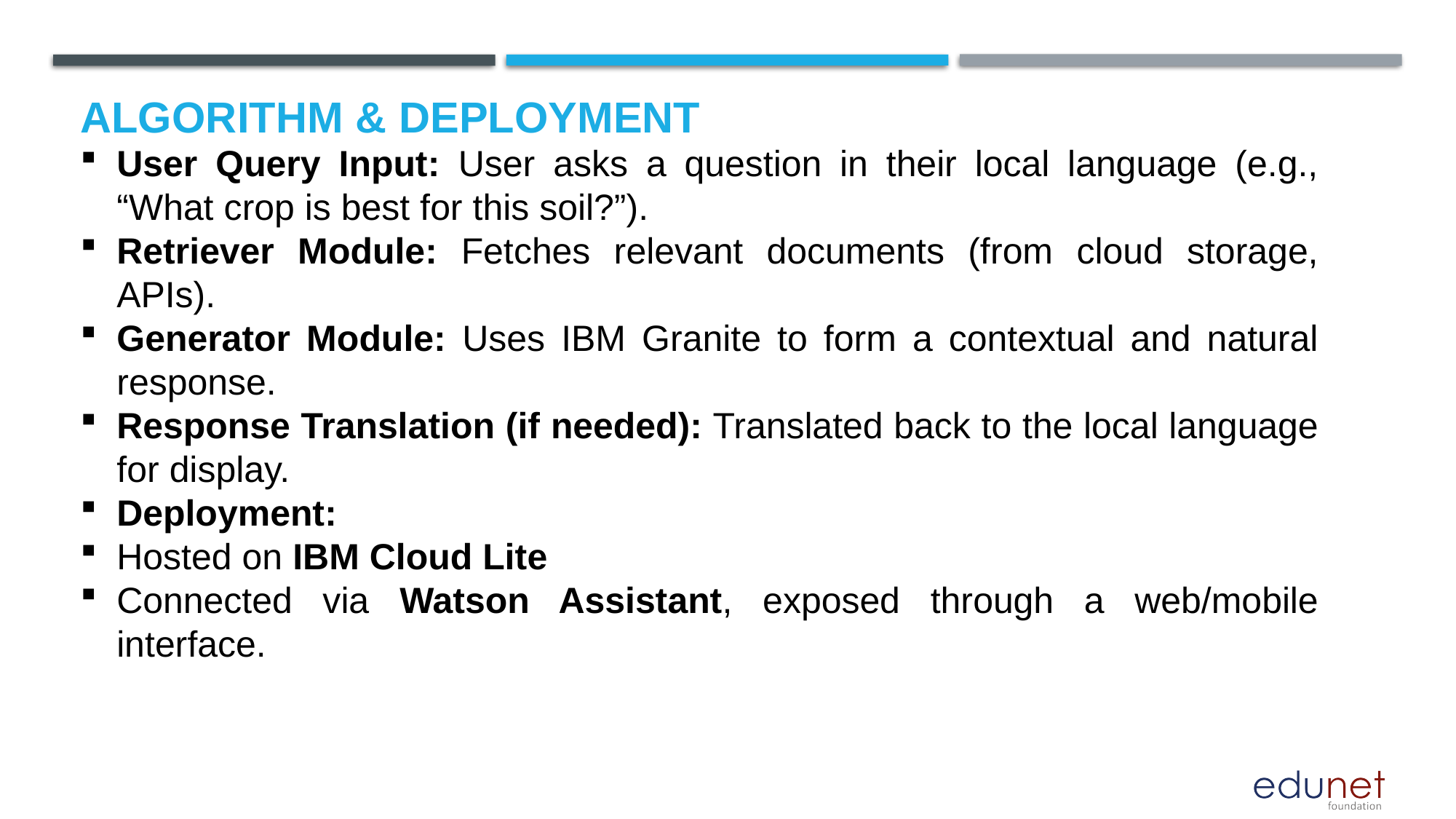

# Algorithm & Deployment
User Query Input: User asks a question in their local language (e.g., “What crop is best for this soil?”).
Retriever Module: Fetches relevant documents (from cloud storage, APIs).
Generator Module: Uses IBM Granite to form a contextual and natural response.
Response Translation (if needed): Translated back to the local language for display.
Deployment:
Hosted on IBM Cloud Lite
Connected via Watson Assistant, exposed through a web/mobile interface.